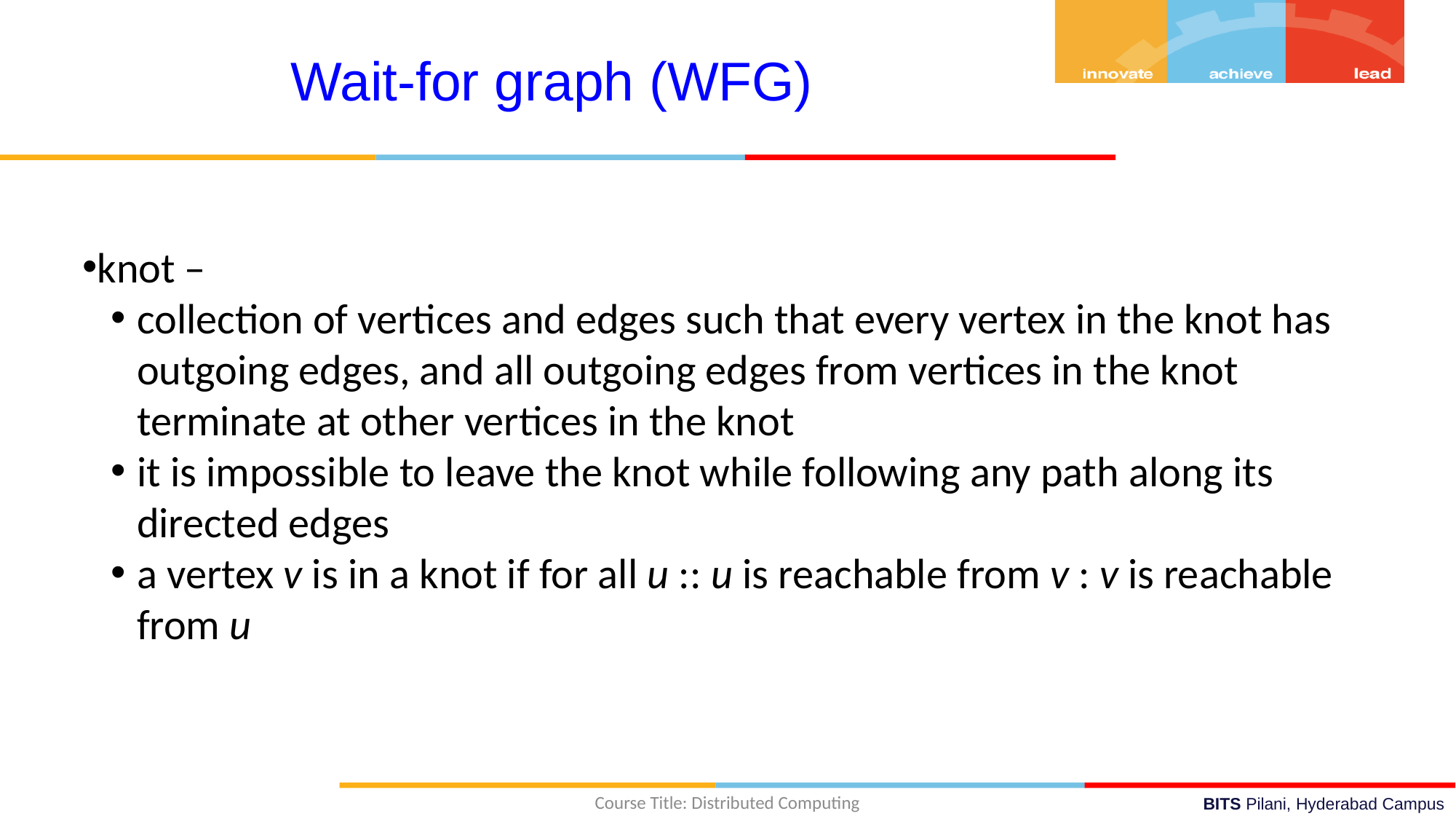

Wait-for graph (WFG)
knot –
collection of vertices and edges such that every vertex in the knot has outgoing edges, and all outgoing edges from vertices in the knot terminate at other vertices in the knot
it is impossible to leave the knot while following any path along its directed edges
a vertex v is in a knot if for all u :: u is reachable from v : v is reachable from u
Course Title: Distributed Computing